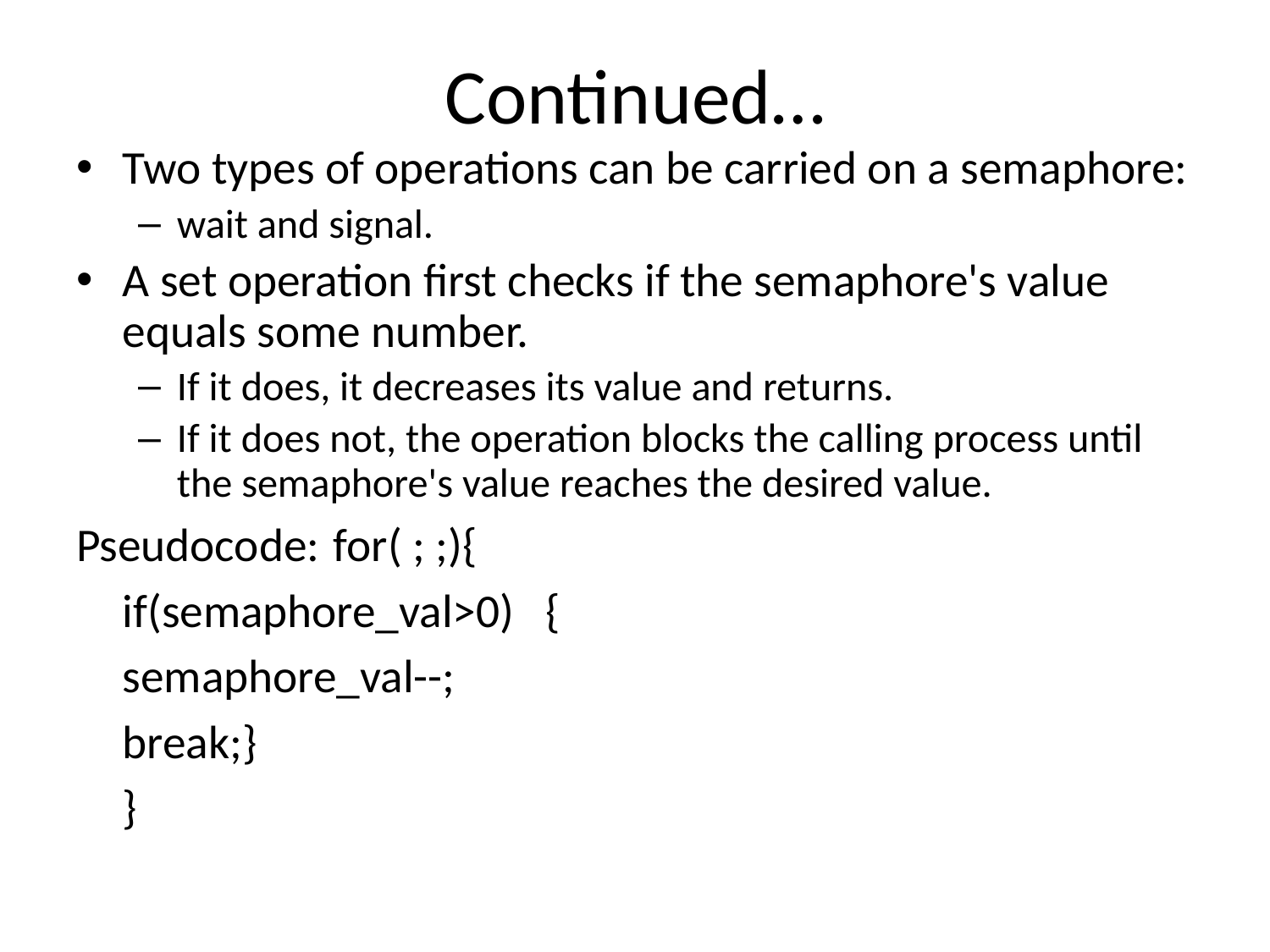

# Continued…
Two types of operations can be carried on a semaphore:
wait and signal.
A set operation first checks if the semaphore's value equals some number.
If it does, it decreases its value and returns.
If it does not, the operation blocks the calling process until the semaphore's value reaches the desired value.
Pseudocode: 	for( ; ;){
 			if(semaphore_val>0)   {
					semaphore_val--;
					break;}
				}